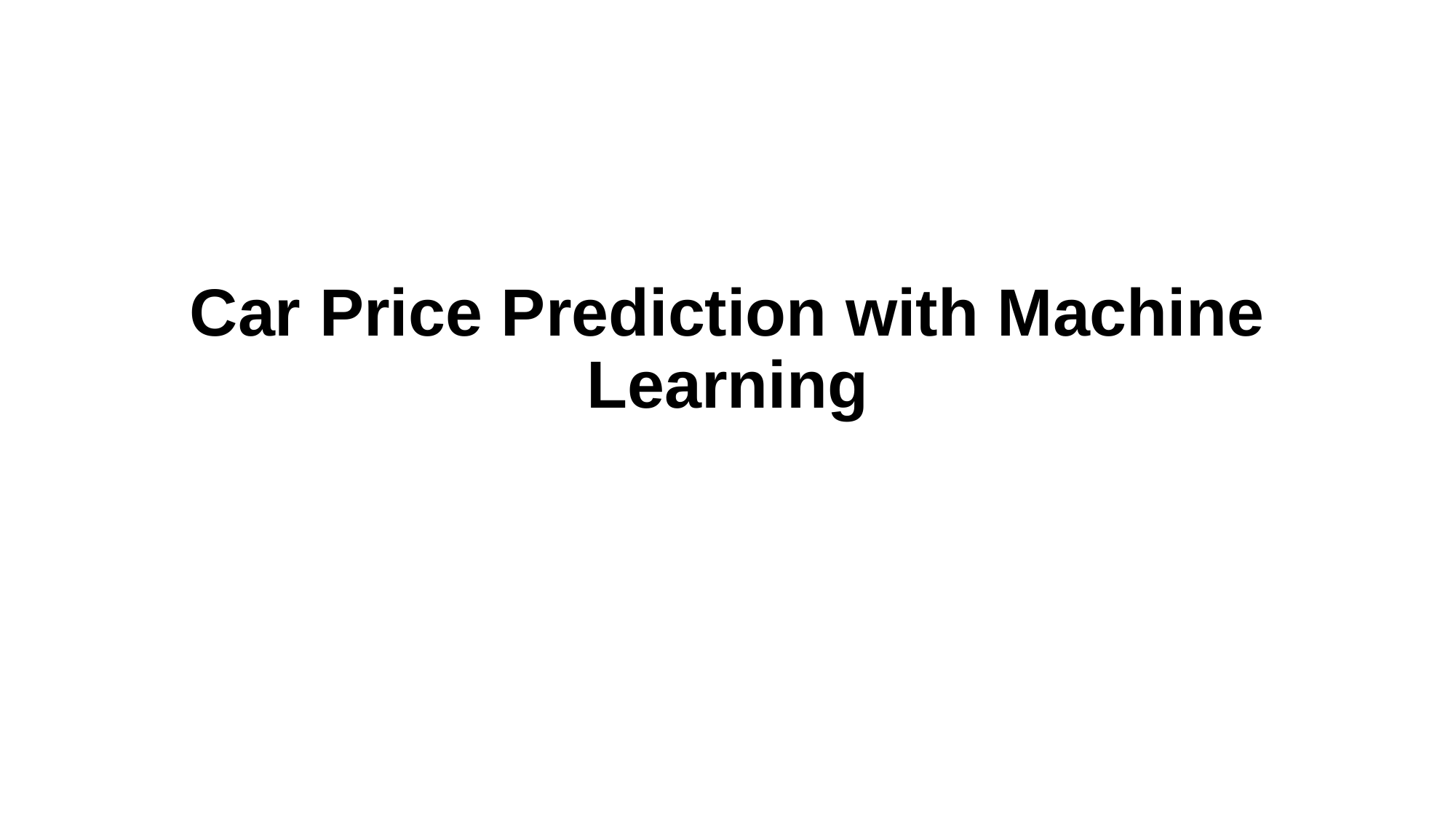

# Car Price Prediction with Machine Learning